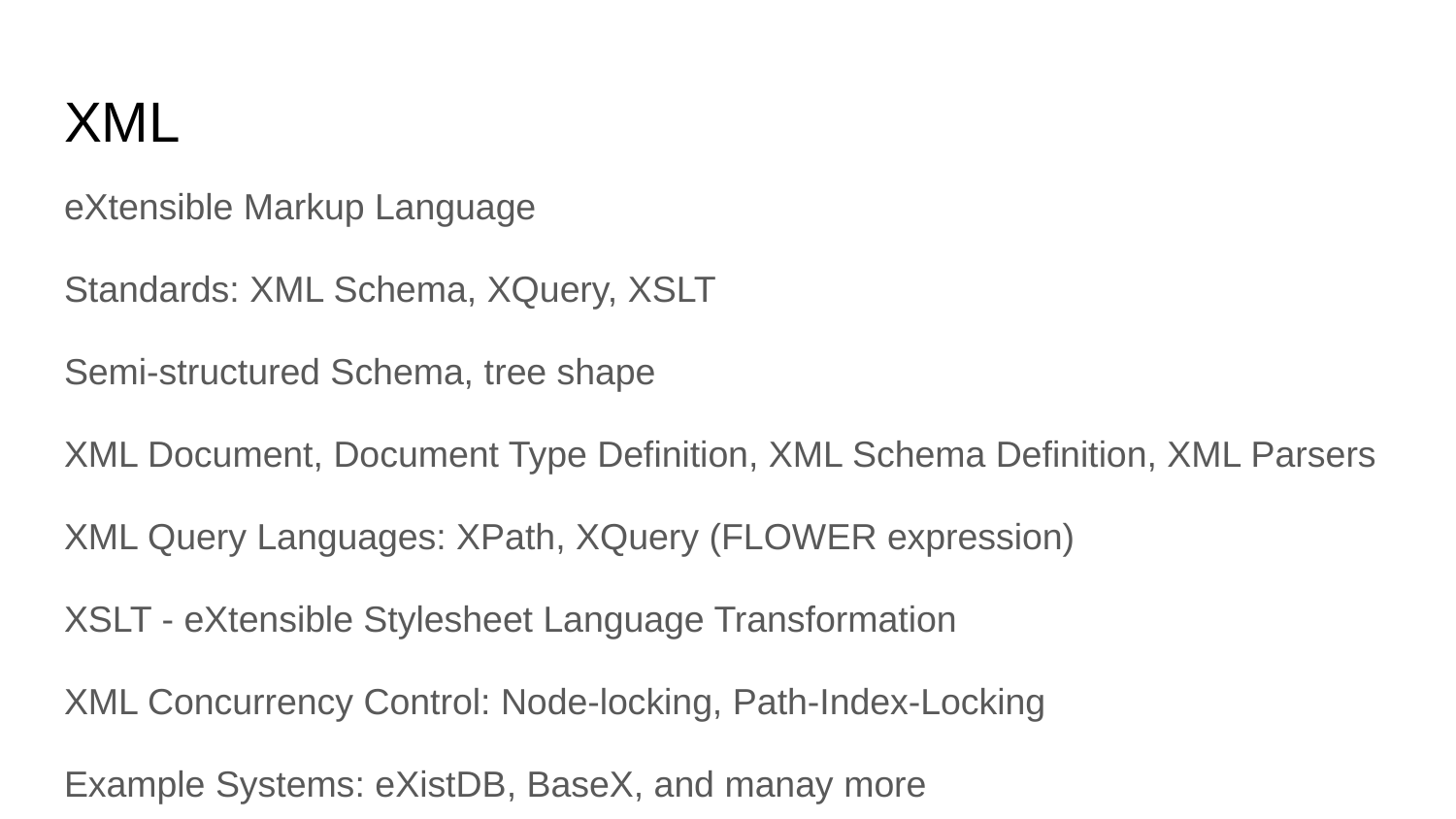

# XML
eXtensible Markup Language
Standards: XML Schema, XQuery, XSLT
Semi-structured Schema, tree shape
XML Document, Document Type Definition, XML Schema Definition, XML Parsers
XML Query Languages: XPath, XQuery (FLOWER expression)
XSLT - eXtensible Stylesheet Language Transformation
XML Concurrency Control: Node-locking, Path-Index-Locking
Example Systems: eXistDB, BaseX, and manay more